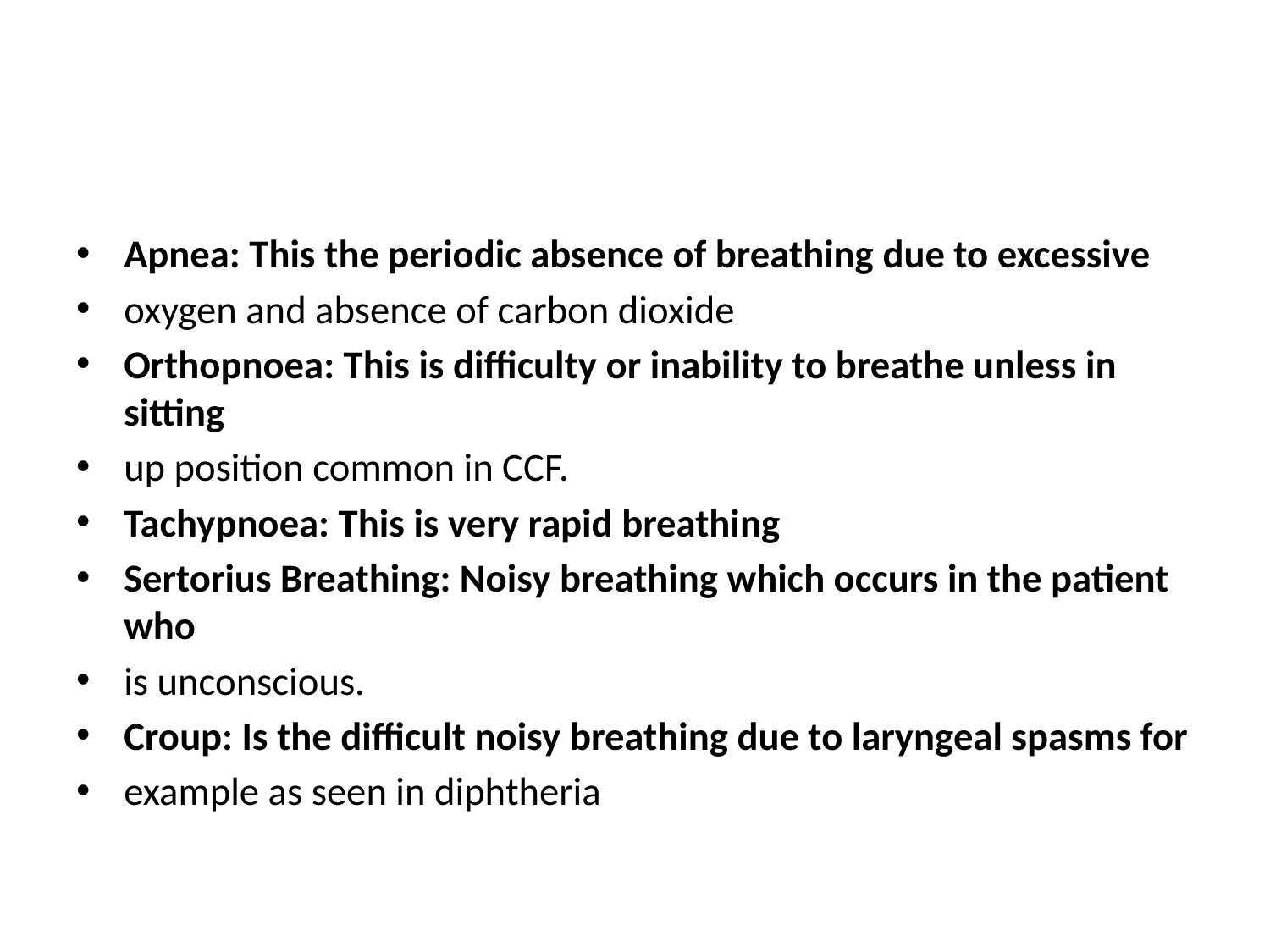

Apnea: This the periodic absence of breathing due to excessive
oxygen and absence of carbon dioxide
Orthopnoea: This is difficulty or inability to breathe unless in sitting
up position common in CCF.
Tachypnoea: This is very rapid breathing
Sertorius Breathing: Noisy breathing which occurs in the patient who
is unconscious.
Croup: Is the difficult noisy breathing due to laryngeal spasms for
example as seen in diphtheria